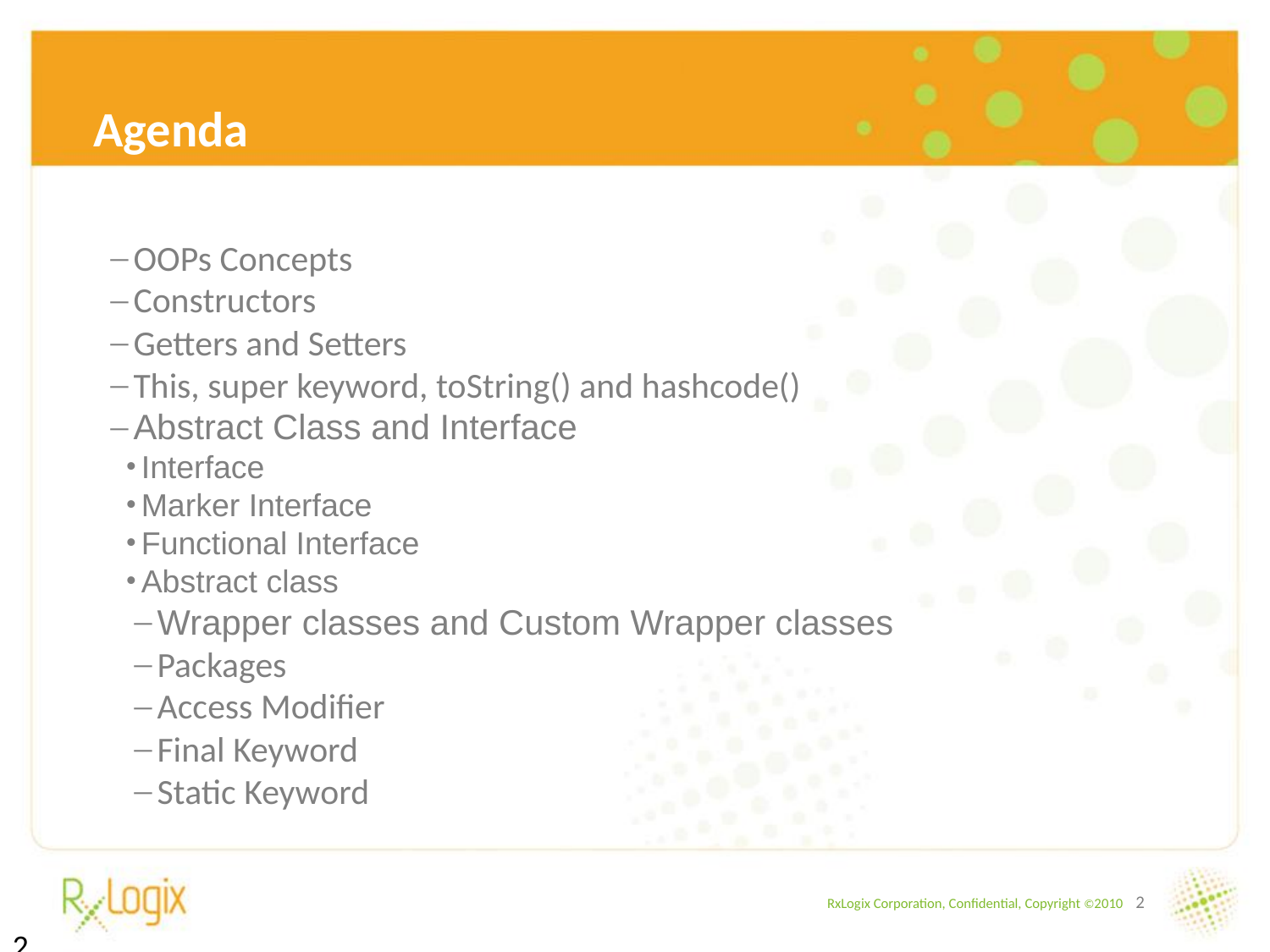

Agenda

OOPs Concepts
Constructors
Getters and Setters
This, super keyword, toString() and hashcode()
Abstract Class and Interface
Interface
Marker Interface
Functional Interface
Abstract class
Wrapper classes and Custom Wrapper classes
Packages
Access Modifier
Final Keyword
Static Keyword

2